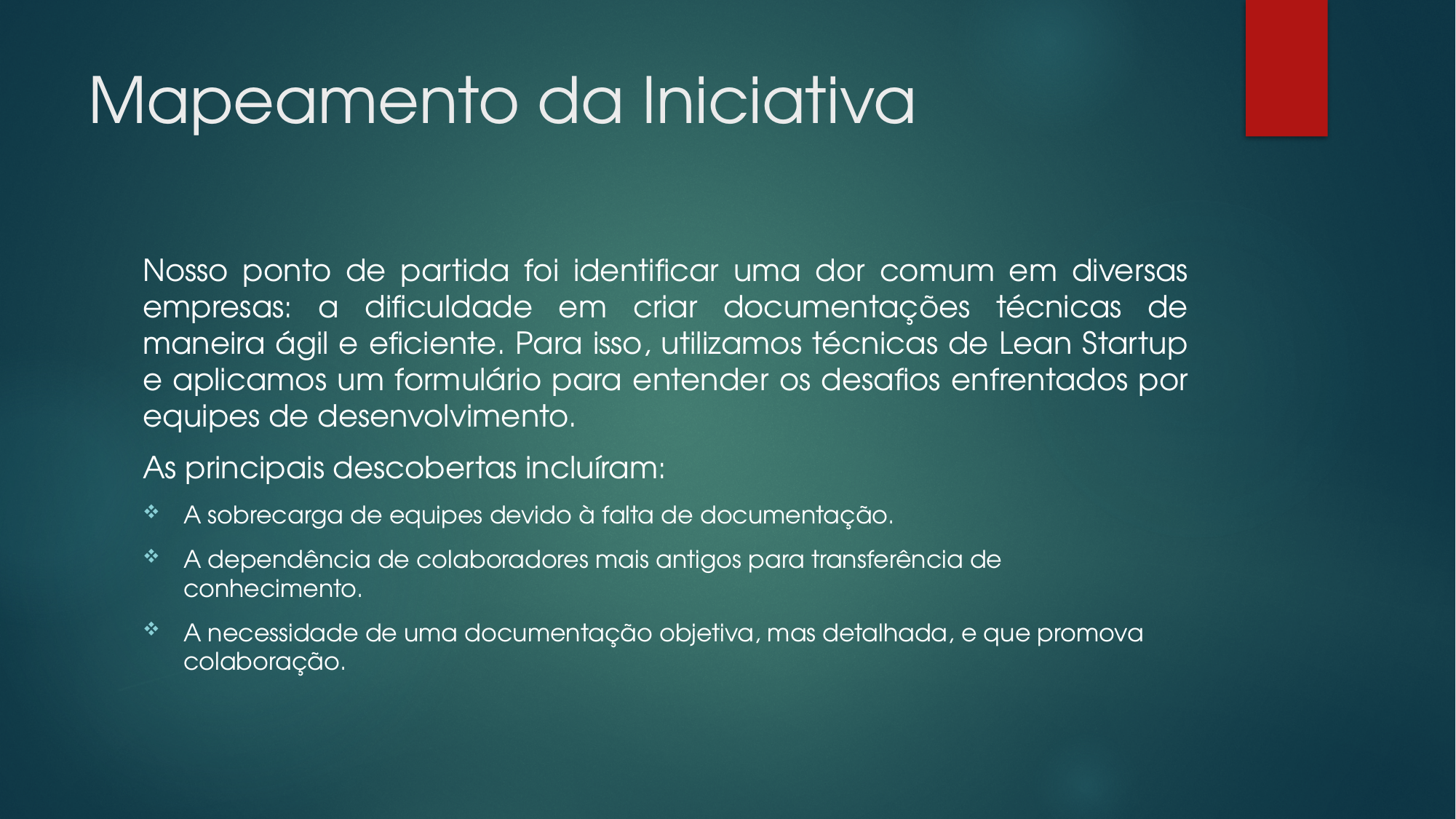

# Mapeamento da Iniciativa
Nosso ponto de partida foi identificar uma dor comum em diversas empresas: a dificuldade em criar documentações técnicas de maneira ágil e eficiente. Para isso, utilizamos técnicas de Lean Startup e aplicamos um formulário para entender os desafios enfrentados por equipes de desenvolvimento.
As principais descobertas incluíram:
A sobrecarga de equipes devido à falta de documentação.
A dependência de colaboradores mais antigos para transferência de conhecimento.
A necessidade de uma documentação objetiva, mas detalhada, e que promova colaboração.